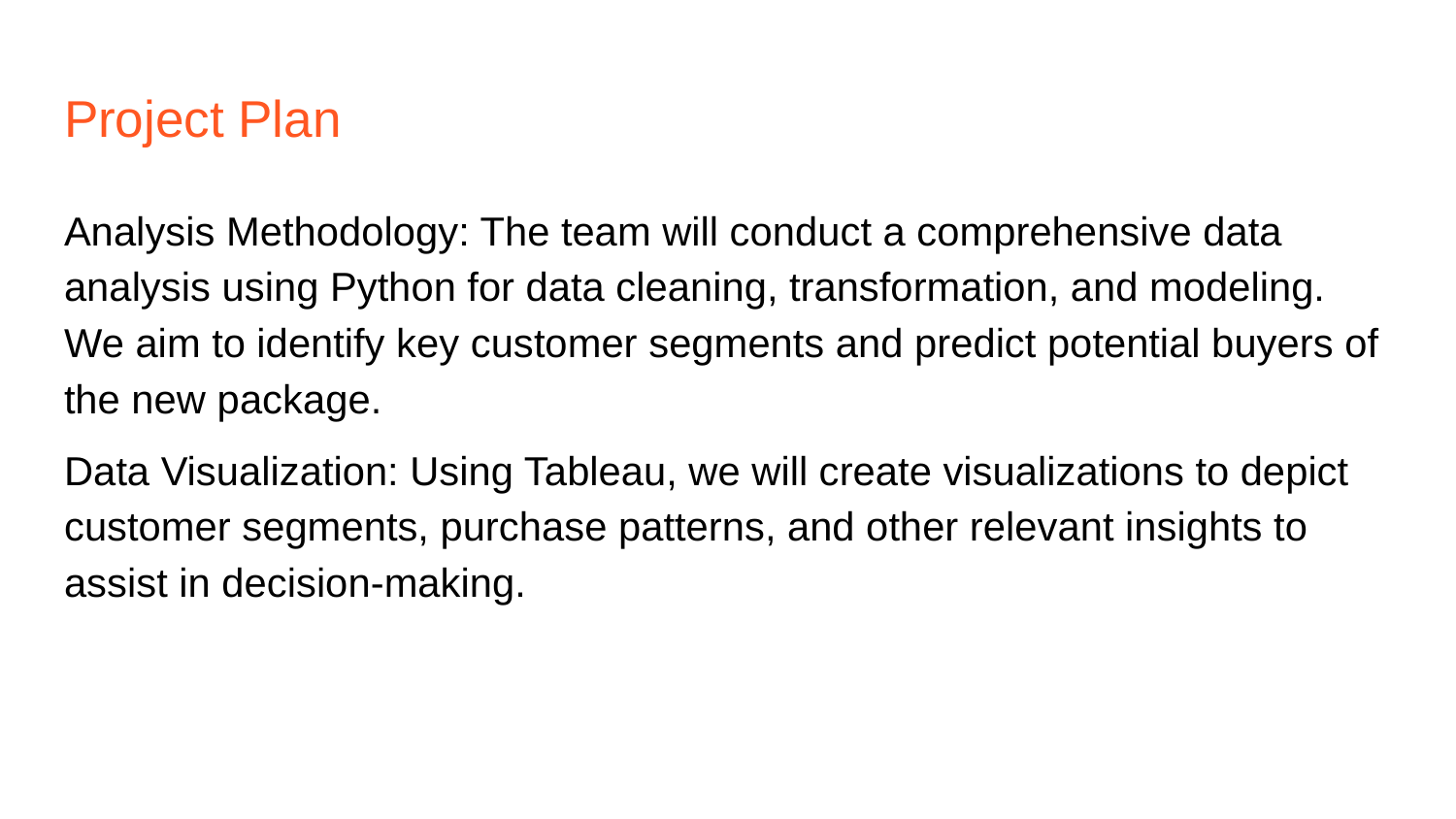

# Project Plan
Analysis Methodology: The team will conduct a comprehensive data analysis using Python for data cleaning, transformation, and modeling. We aim to identify key customer segments and predict potential buyers of the new package.
Data Visualization: Using Tableau, we will create visualizations to depict customer segments, purchase patterns, and other relevant insights to assist in decision-making.